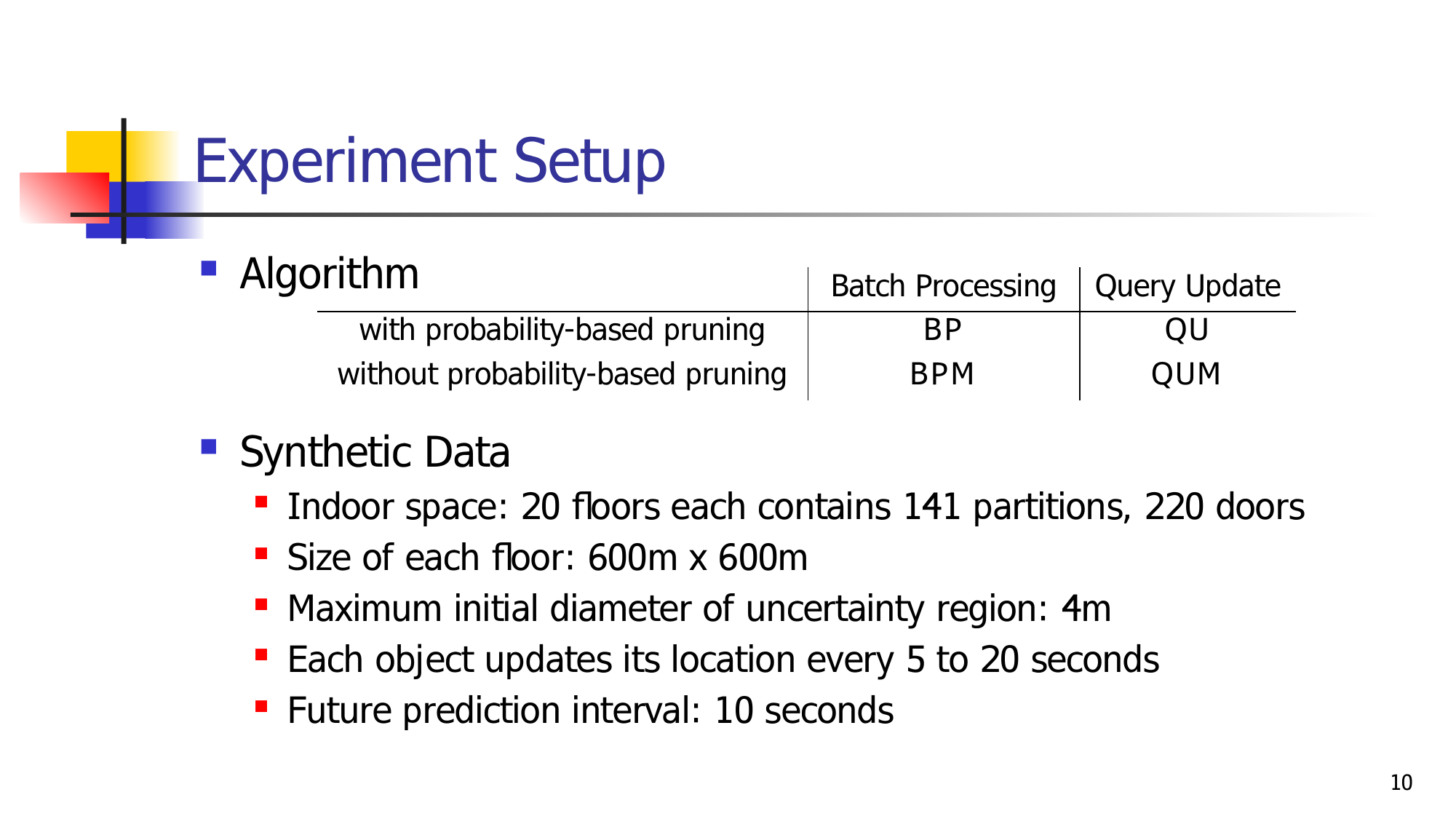

# Experiment Setup
Algorithm

Synthetic Data
Indoor space: 20 floors each contains 141 partitions, 220 doors
Size of each floor: 600m x 600m
Maximum initial diameter of uncertainty region: 4m
Each object updates its location every 5 to 20 seconds
Future prediction interval: 10 seconds

|  | Batch Processing | Query Update |
| --- | --- | --- |
| with probability-based pruning | BP | QU |
| without probability-based pruning | BPM | QUM |
10